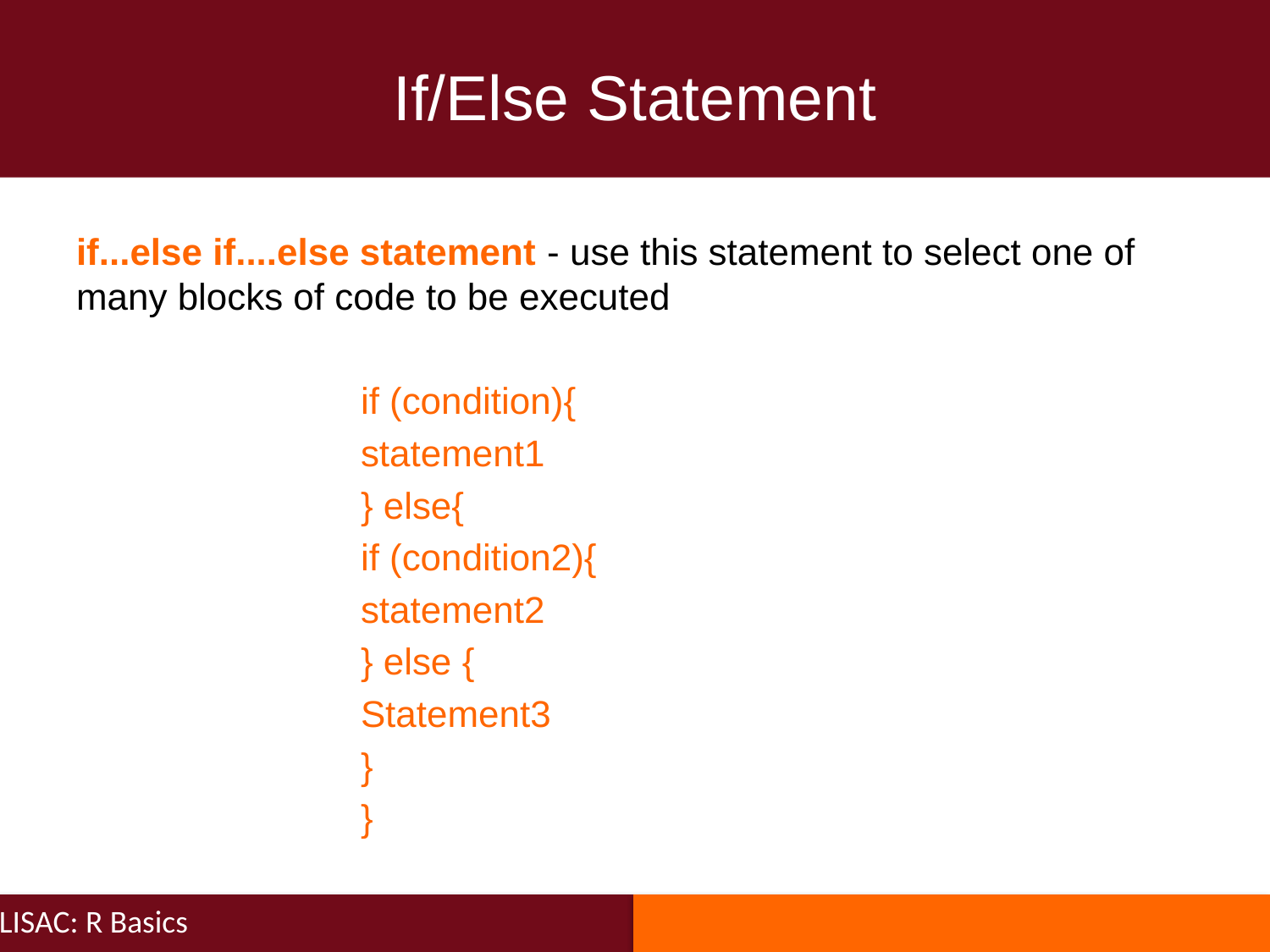

If/Else Statement

if...else if....else statement - use this statement to select one of many blocks of code to be executed

if (condition){
statement1
} else{
if (condition2){
statement2
} else {
Statement3
}
}

LISAC: R Basics